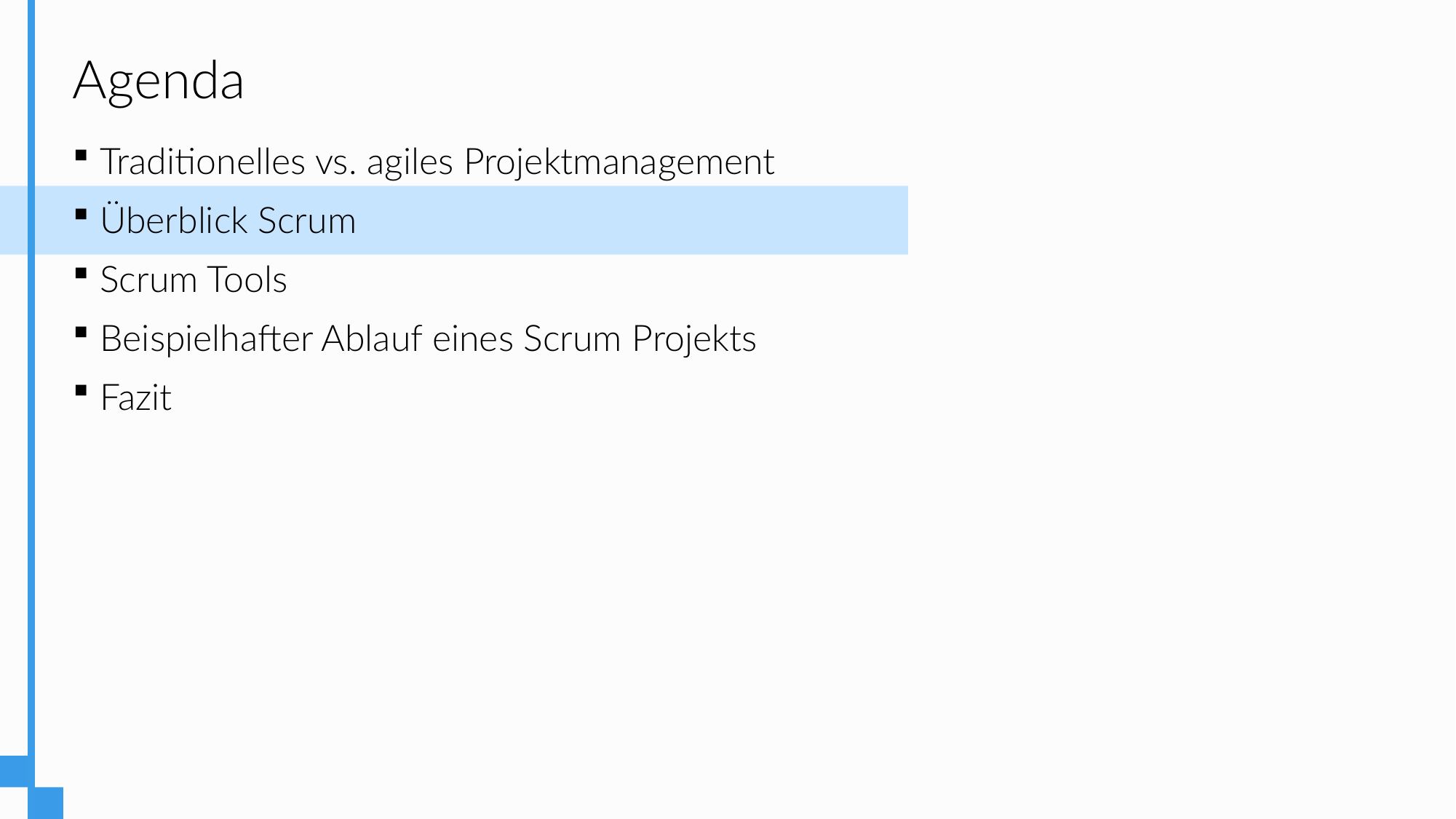

# Agenda
Traditionelles vs. agiles Projektmanagement
Überblick Scrum
Scrum Tools
Beispielhafter Ablauf eines Scrum Projekts
Fazit